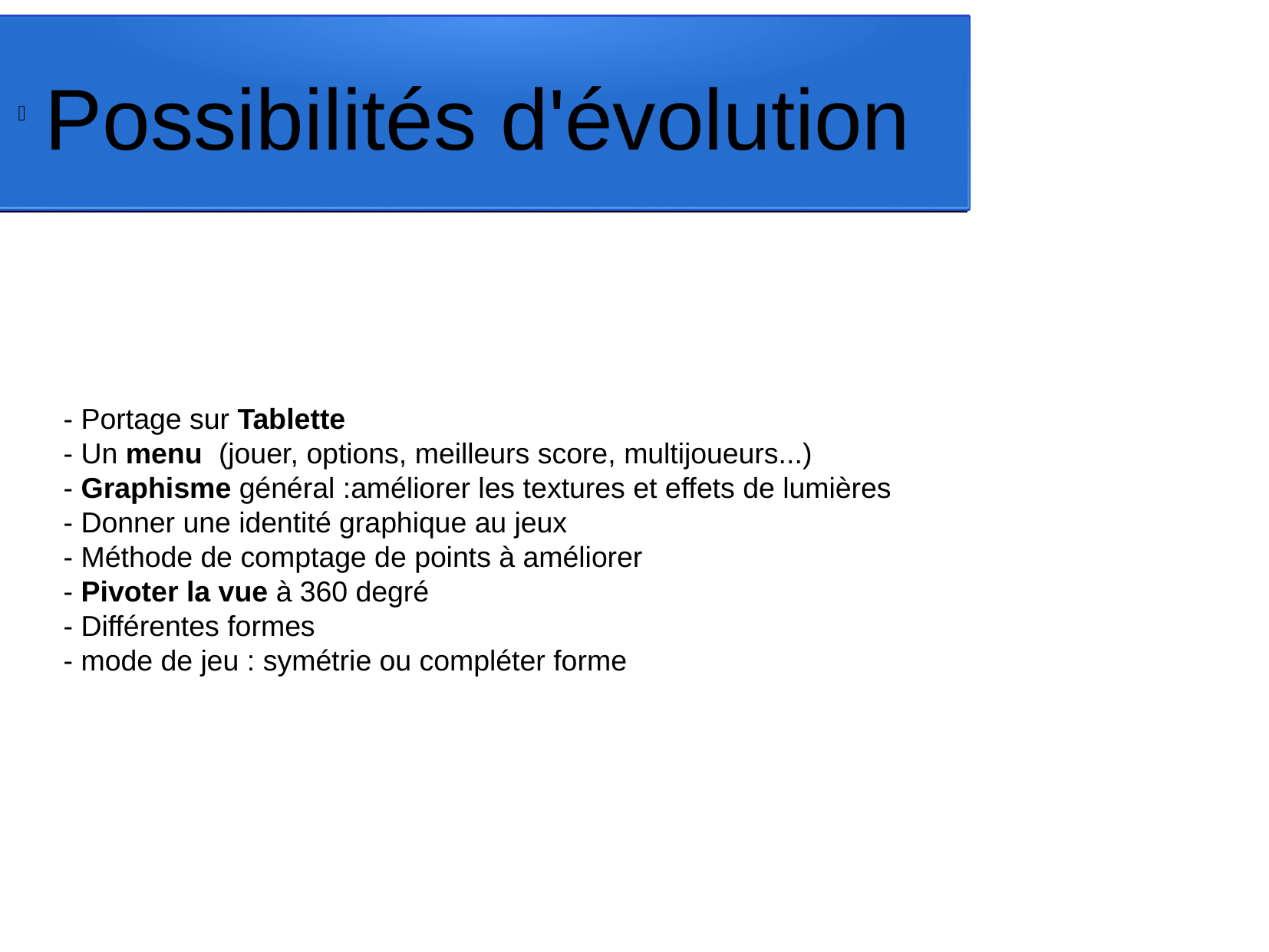

Possibilités d'évolution
- Portage sur Tablette
- Un menu  (jouer, options, meilleurs score, multijoueurs...)
- Graphisme général :améliorer les textures et effets de lumières
- Donner une identité graphique au jeux
- Méthode de comptage de points à améliorer
- Pivoter la vue à 360 degré
- Différentes formes
- mode de jeu : symétrie ou compléter forme